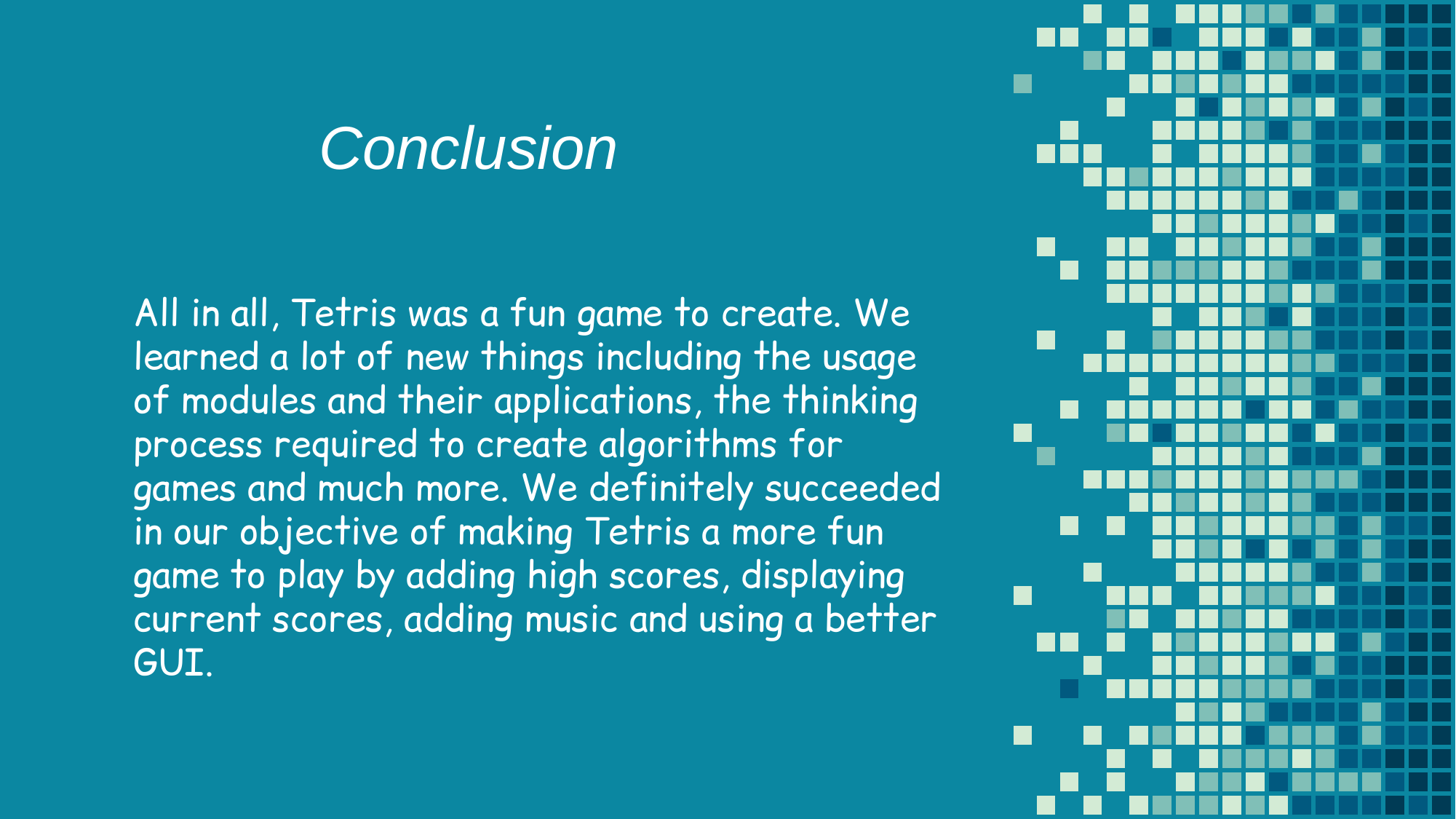

Conclusion
All in all, Tetris was a fun game to create. We learned a lot of new things including the usage of modules and their applications, the thinking process required to create algorithms for games and much more. We definitely succeeded in our objective of making Tetris a more fun game to play by adding high scores, displaying current scores, adding music and using a better GUI.